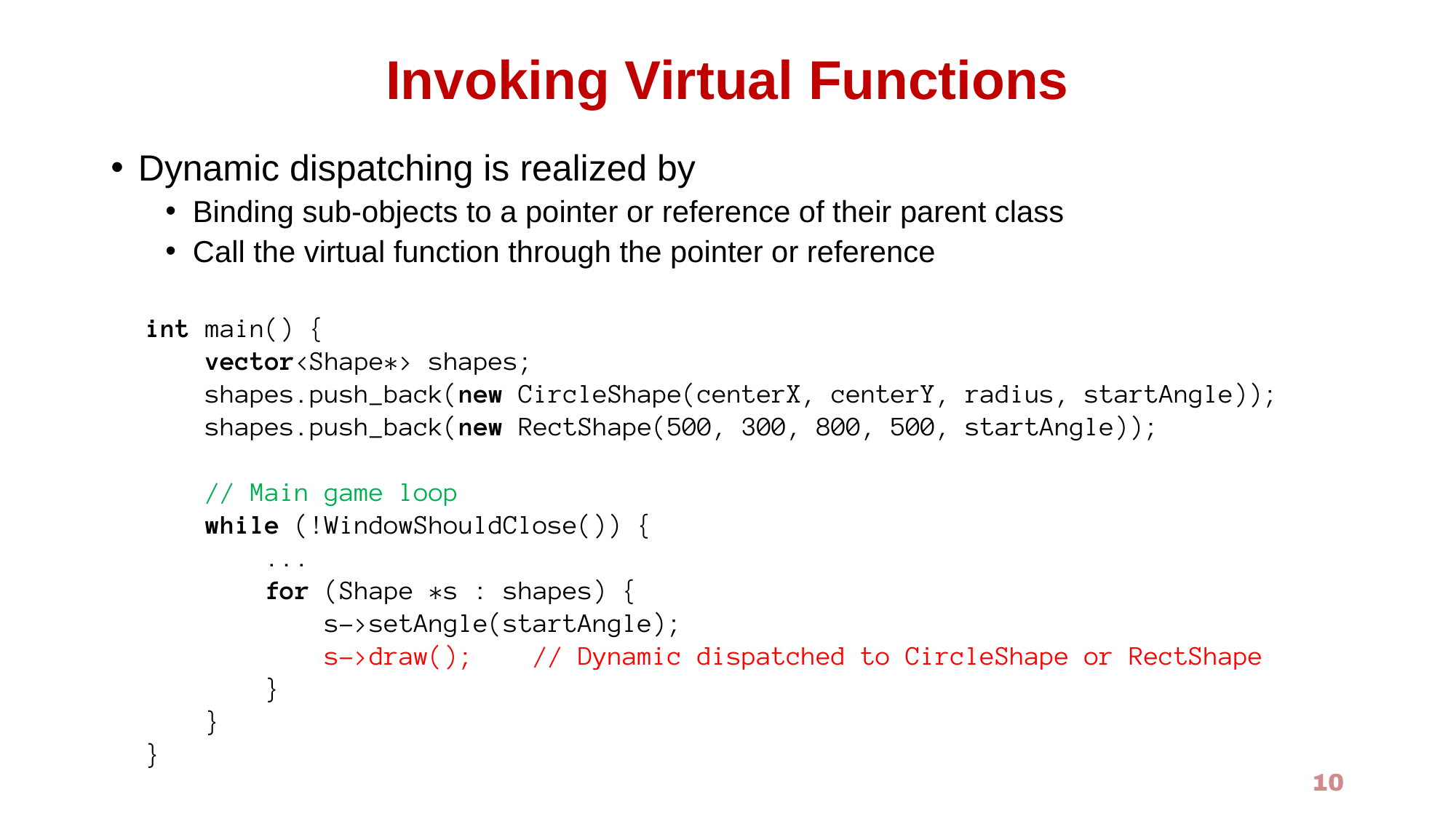

# Invoking Virtual Functions
Dynamic dispatching is realized by
Binding sub-objects to a pointer or reference of their parent class
Call the virtual function through the pointer or reference
int main() {
    vector<Shape*> shapes;
    shapes.push_back(new CircleShape(centerX, centerY, radius, startAngle));
    shapes.push_back(new RectShape(500, 300, 800, 500, startAngle));

    // Main game loop
    while (!WindowShouldClose()) {
        ...
        for (Shape *s : shapes) {
            s->setAngle(startAngle);
            s->draw();    // Dynamic dispatched to CircleShape or RectShape
        }
    }
}
10